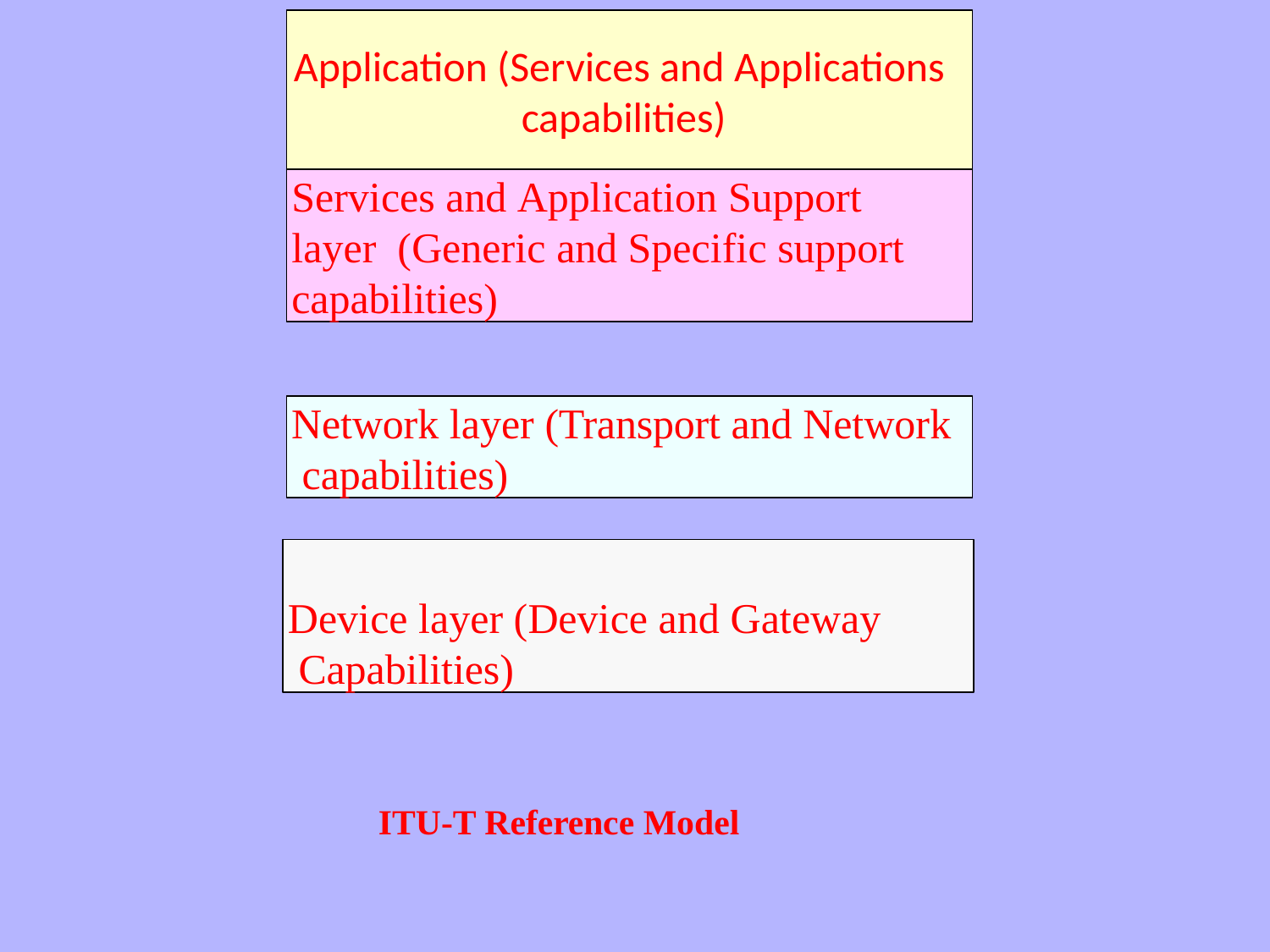

# Application (Services and Applications  capabilities)
Services and Application Support layer  (Generic and Specific support  capabilities)
Network layer (Transport and Network  capabilities)

Device layer (Device and Gateway  Capabilities)
ITU-T Reference Model